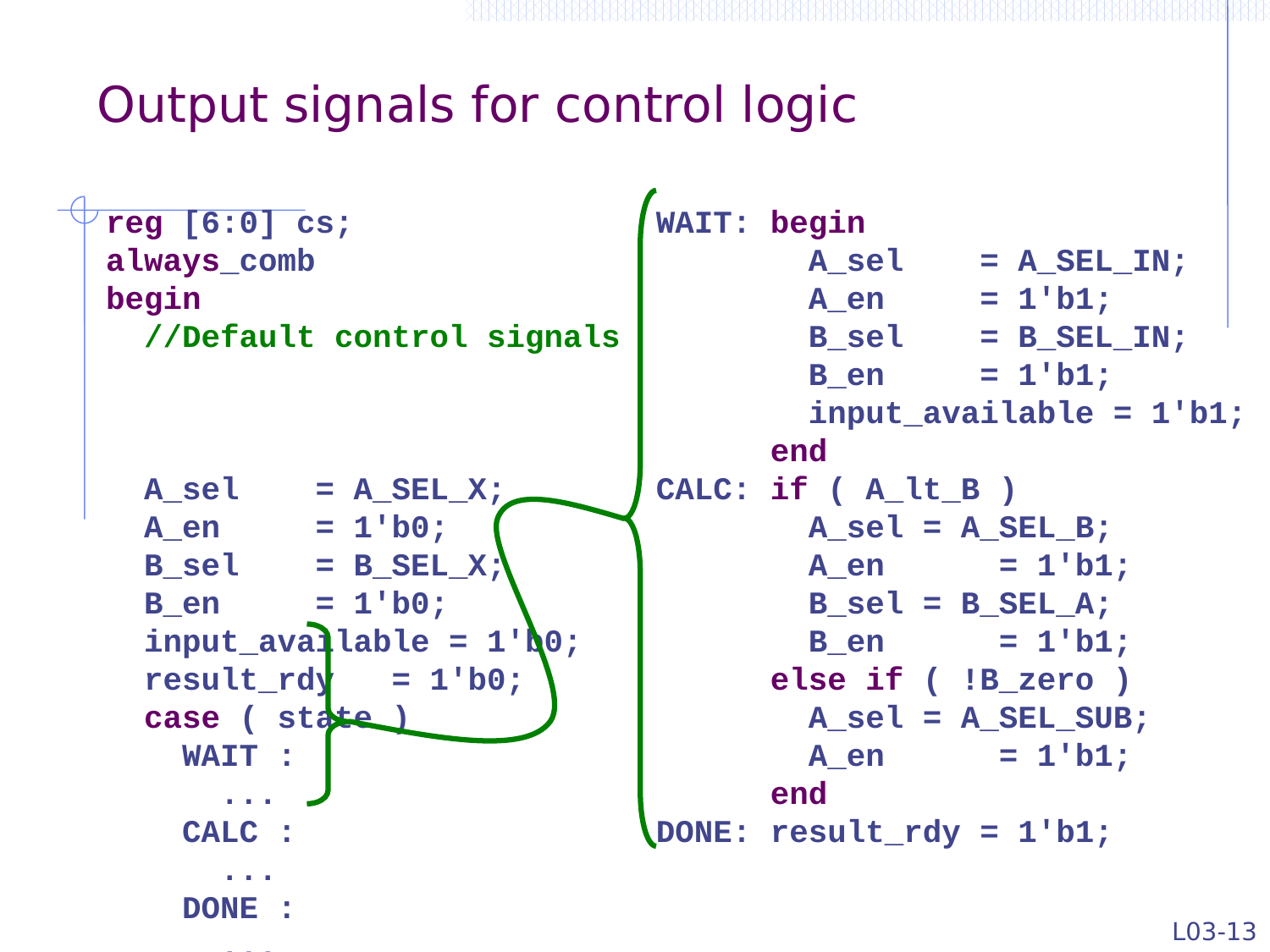

# Output signals for control logic

WAIT: begin
        A_sel    = A_SEL_IN;
        A_en     = 1'b1;
        B_sel    = B_SEL_IN;
        B_en     = 1'b1;
        input_available = 1'b1;
      end
CALC: if ( A_lt_B )
        A_sel = A_SEL_B;
        A_en      = 1'b1;
        B_sel = B_SEL_A;
        B_en      = 1'b1;
      else if ( !B_zero )
        A_sel = A_SEL_SUB;
        A_en      = 1'b1;
      end
DONE: result_rdy = 1'b1;
reg [6:0] cs;
always_comb
begin
  //Default control signals
  A_sel    = A_SEL_X;
  A_en     = 1'b0;
  B_sel    = B_SEL_X;
  B_en     = 1'b0;
  input_available = 1'b0;
  result_rdy   = 1'b0;
  case ( state )
    WAIT :
      ...
    CALC :
      ...
    DONE :
      ...
  endcase
end
L03-13